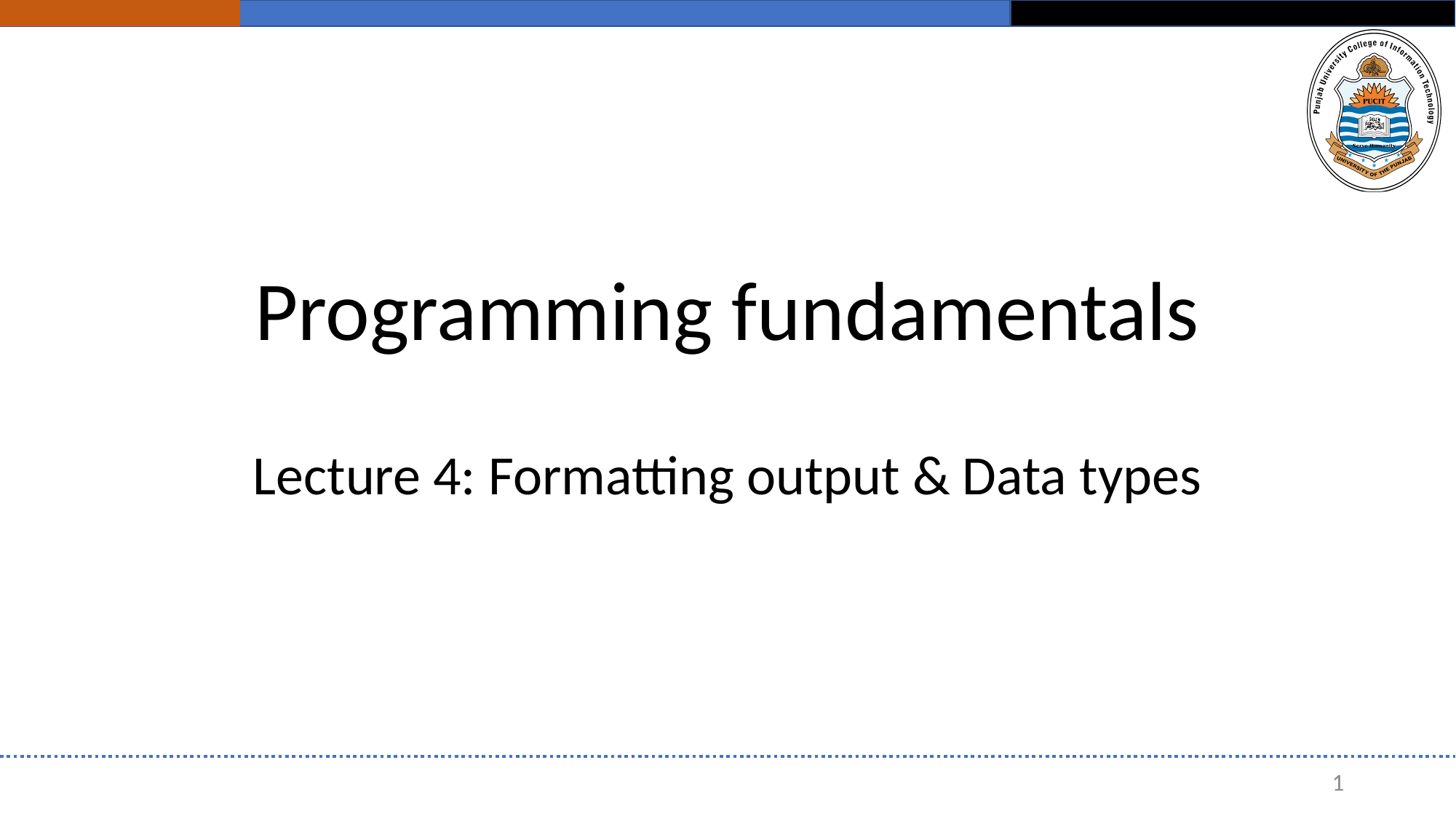

# Programming fundamentals
Lecture 4: Formatting output & Data types
1